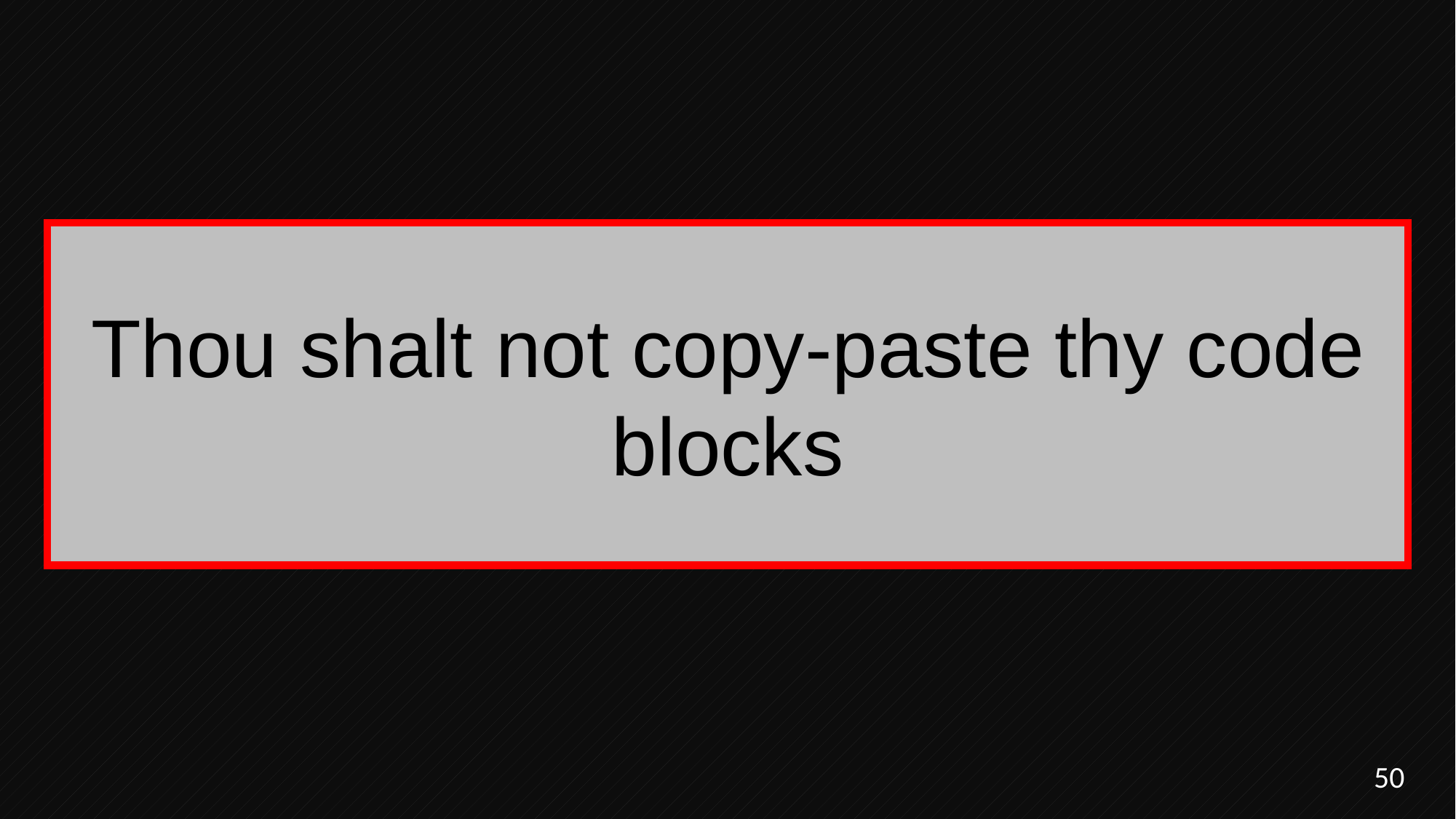

Thou shalt not copy-paste thy code blocks
50